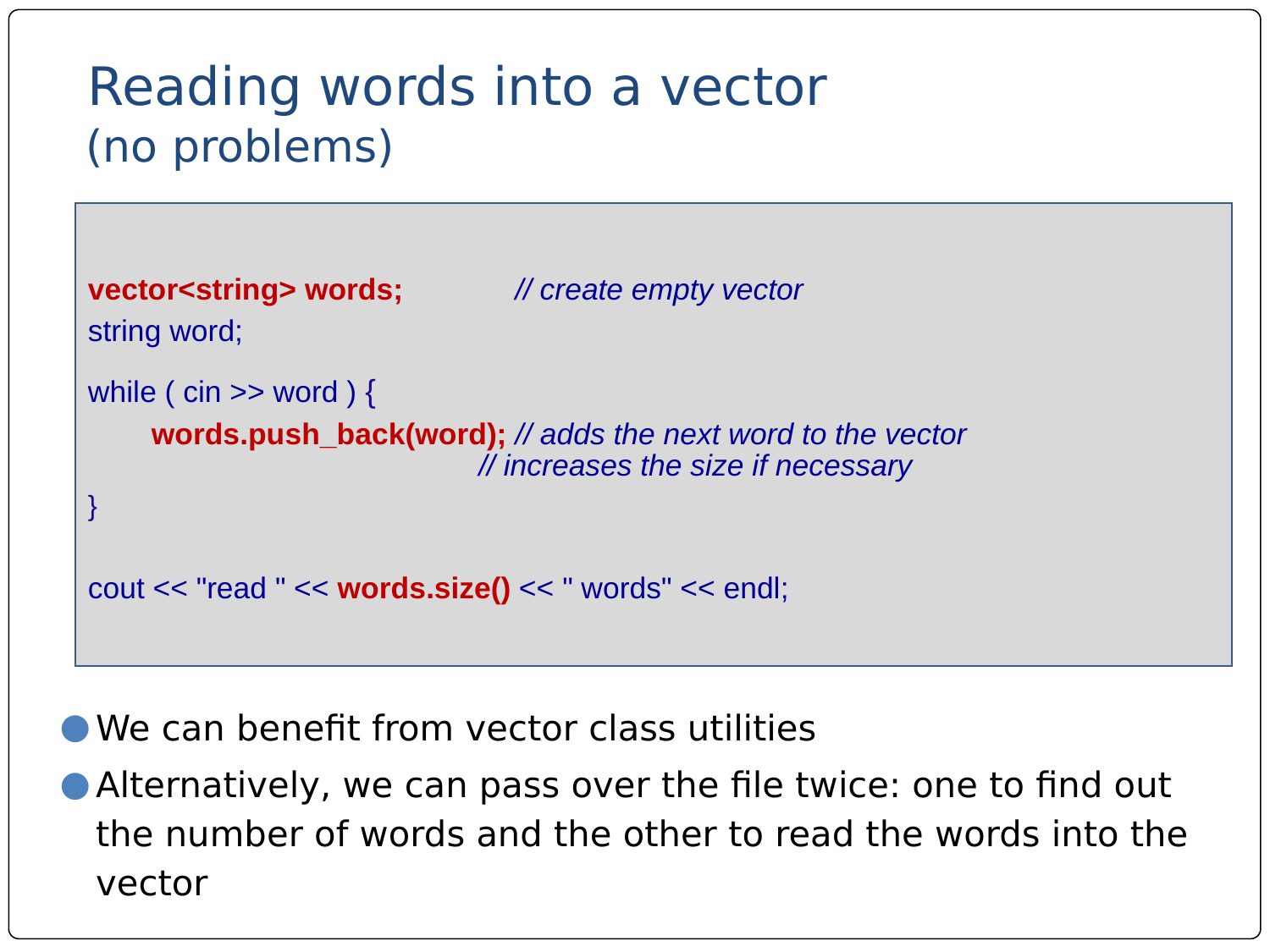

# Reading words into a vector
(no problems)
vector<string> words;	 // create empty vector
string word;
while ( cin >> word ) {
words.push_back(word); // adds the next word to the vector
			            // increases the size if necessary
}

cout << "read " << words.size() << " words" << endl;
We can benefit from vector class utilities
Alternatively, we can pass over the file twice: one to find out the number of words and the other to read the words into the vector